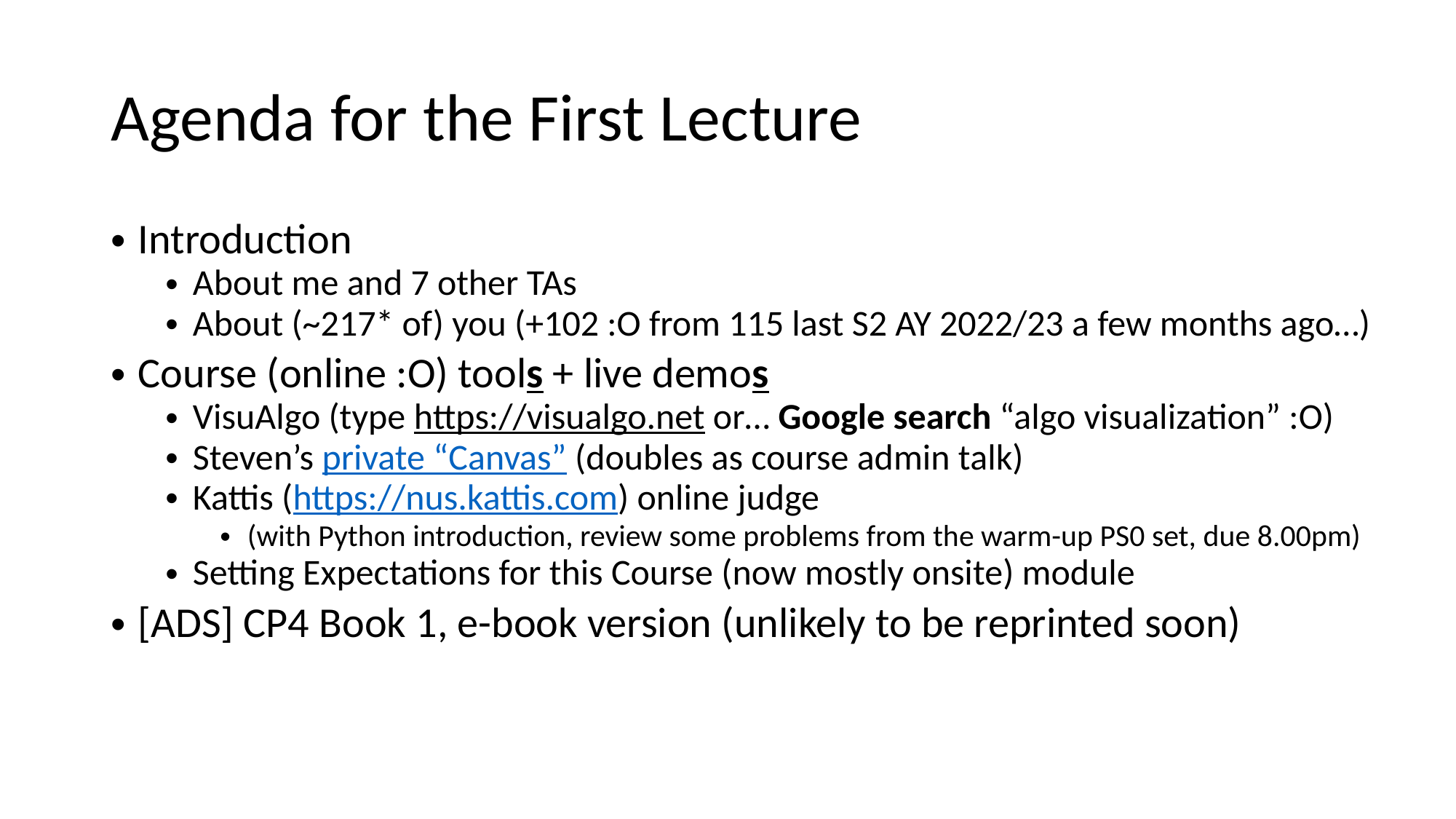

# Agenda for the First Lecture
Introduction
About me and 7 other TAs
About (~217* of) you (+102 :O from 115 last S2 AY 2022/23 a few months ago…)
Course (online :O) tools + live demos
VisuAlgo (type https://visualgo.net or… Google search “algo visualization” :O)
Steven’s private “Canvas” (doubles as course admin talk)
Kattis (https://nus.kattis.com) online judge
(with Python introduction, review some problems from the warm-up PS0 set, due 8.00pm)
Setting Expectations for this Course (now mostly onsite) module
[ADS] CP4 Book 1, e-book version (unlikely to be reprinted soon)